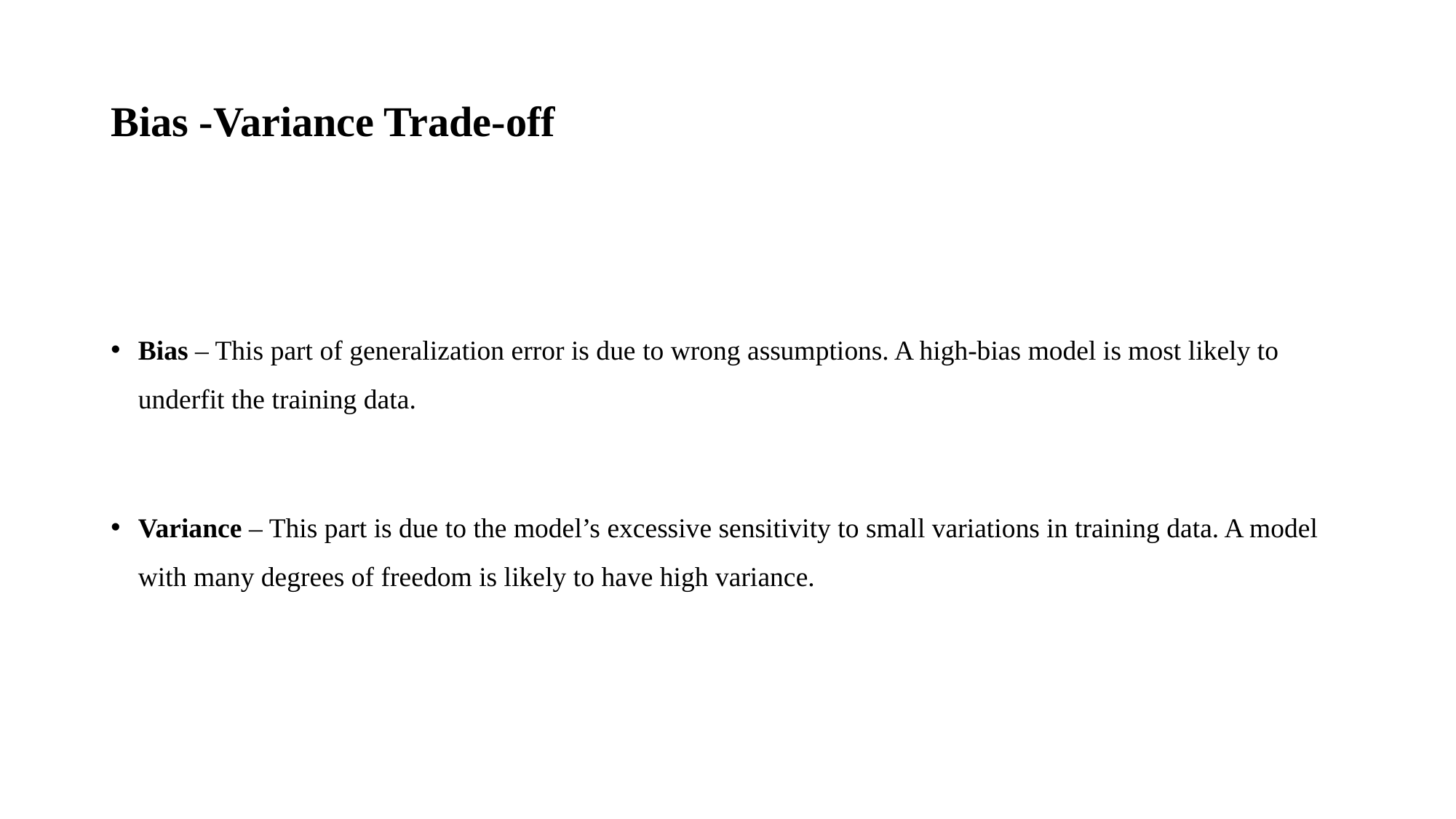

# Bias -Variance Trade-off

Bias – This part of generalization error is due to wrong assumptions. A high-bias model is most likely to underfit the training data.

Variance – This part is due to the model’s excessive sensitivity to small variations in training data. A model with many degrees of freedom is likely to have high variance.